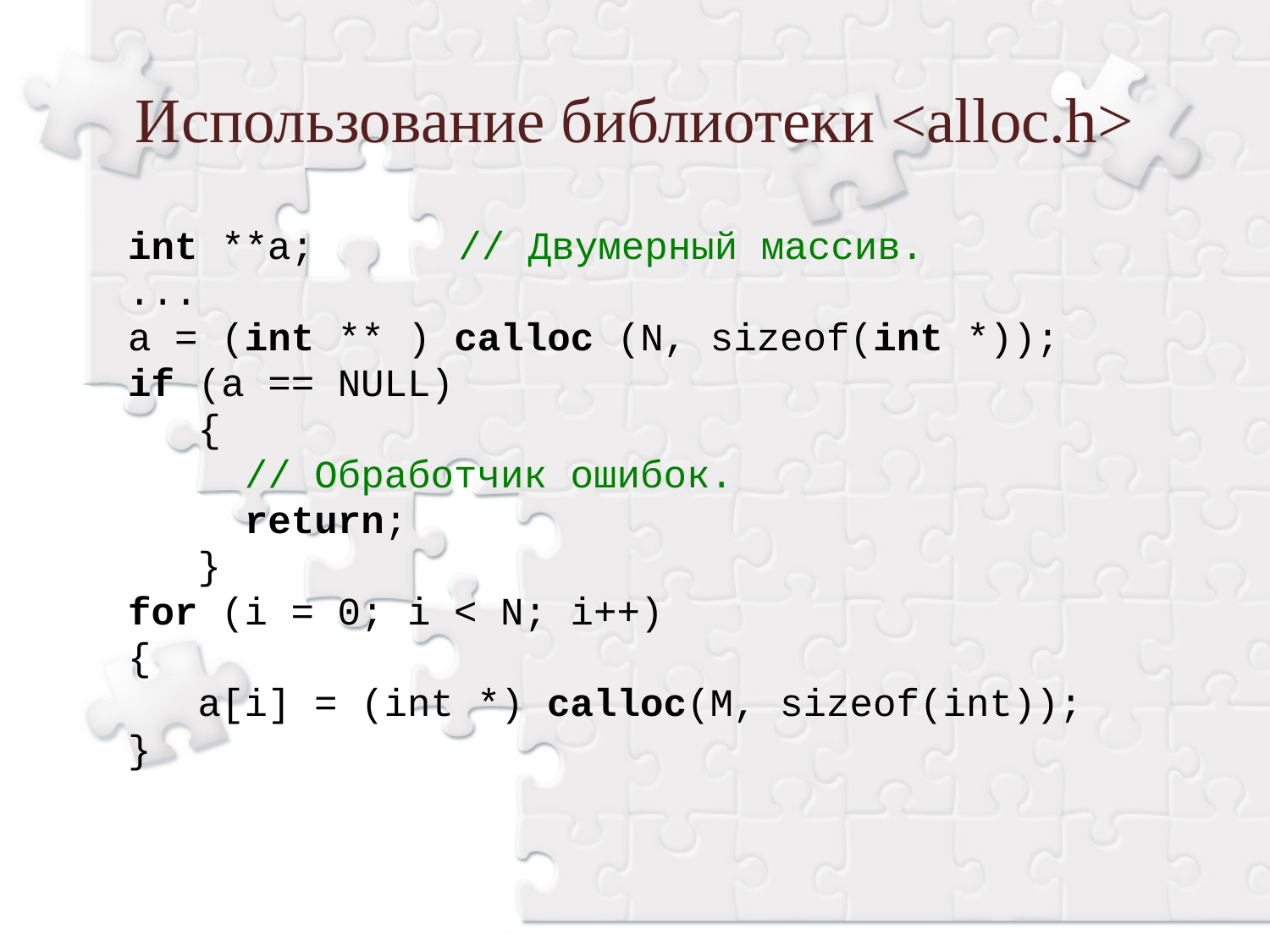

Использование библиотеки <alloc.h>
int **a;		// Двумерный массив.
...
a = (int ** ) calloc (N, sizeof(int *));
if (a == NULL)
   {
     // Обработчик ошибок.
     return;
   }
for (i = 0; i < N; i++)
{
   a[i] = (int *) calloc(M, sizeof(int));
}